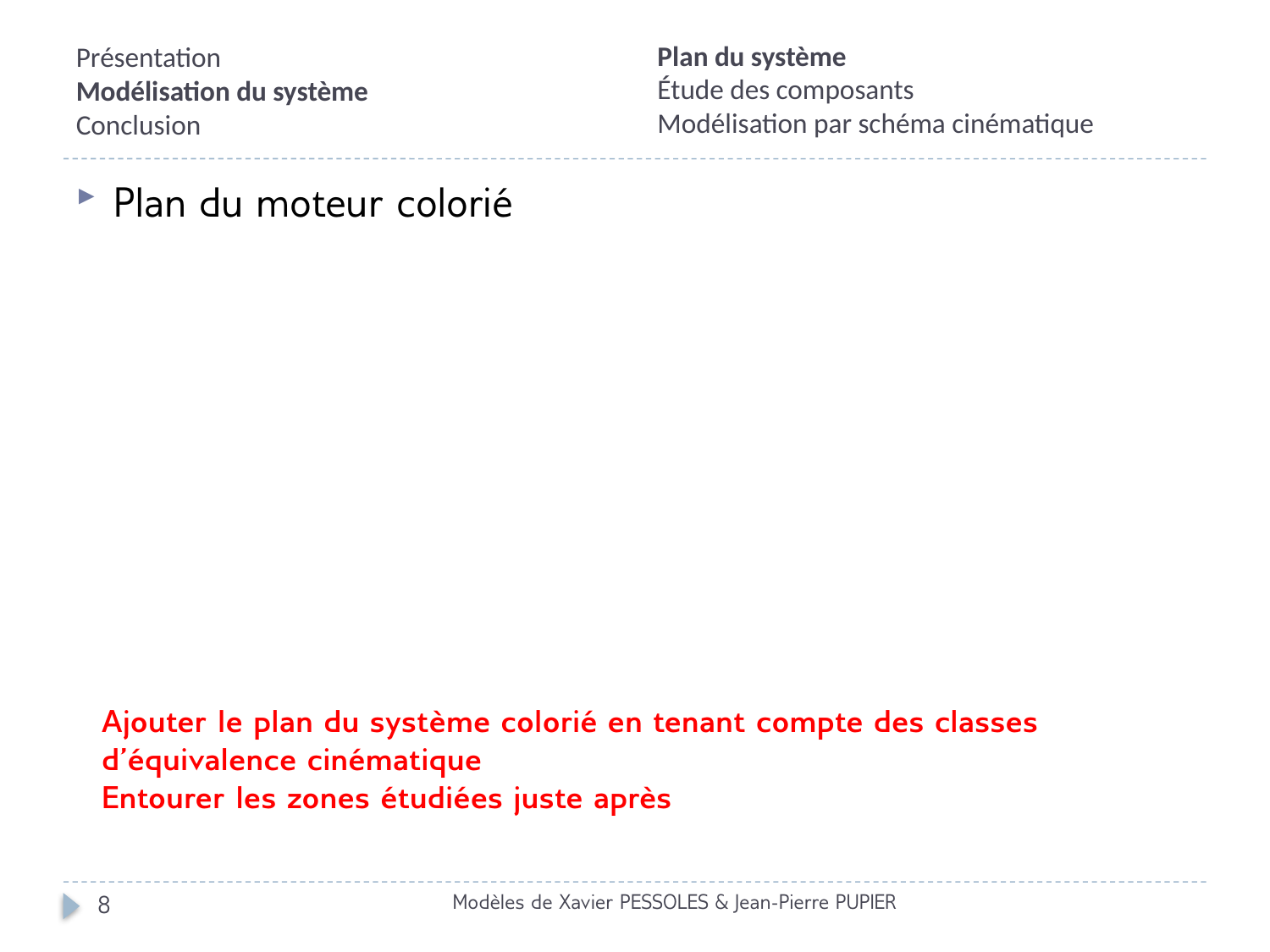

Plan du système
Étude des composants
Modélisation par schéma cinématique
# Présentation Modélisation du système Conclusion
Plan du moteur colorié

Ajouter le plan du système colorié en tenant compte des classes d’équivalence cinématique
Entourer les zones étudiées juste après
Modèles de Xavier PESSOLES & Jean-Pierre PUPIER
8